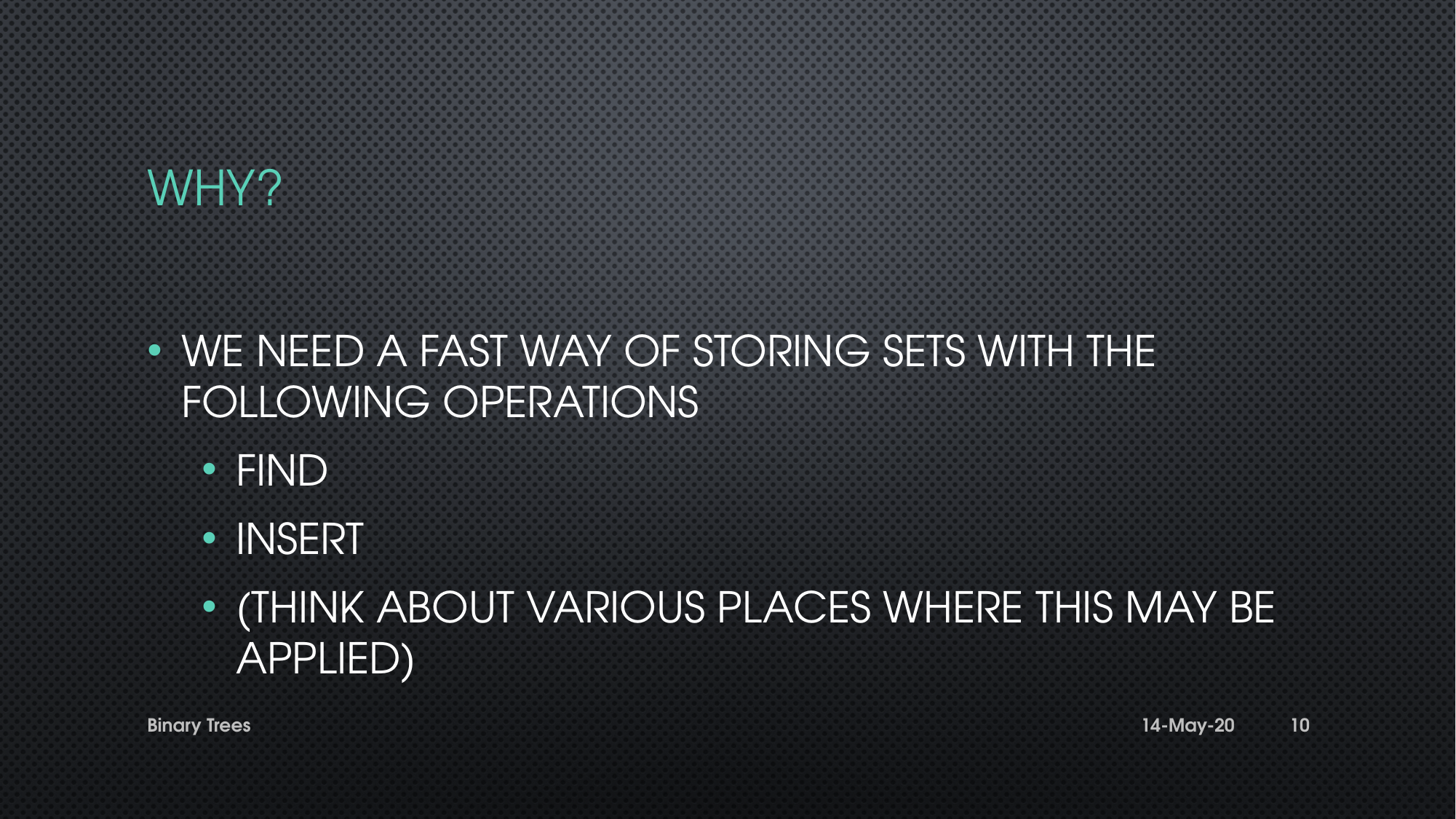

# Why?
We need a fast way of storing sets with the following operations
Find
Insert
(Think about various places where this may be applied)

Binary Trees
14-May-20
10